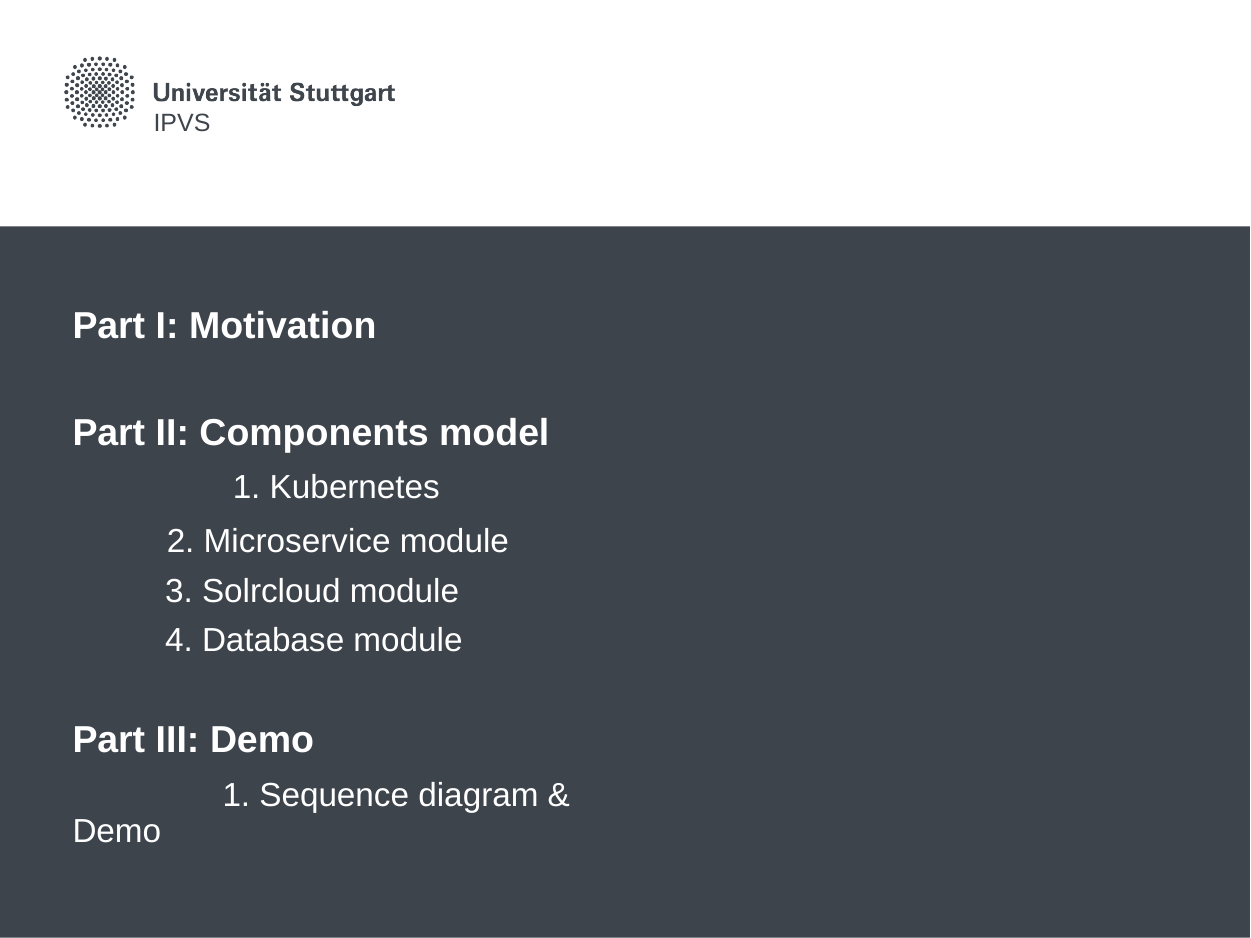

IPVS

Part I: Motivation

Part II: Components model
	 1. Kubernetes
         2. Microservice module
          3. Solrcloud module
          4. Database module

Part III: Demo
	1. Sequence diagram & Demo
Content